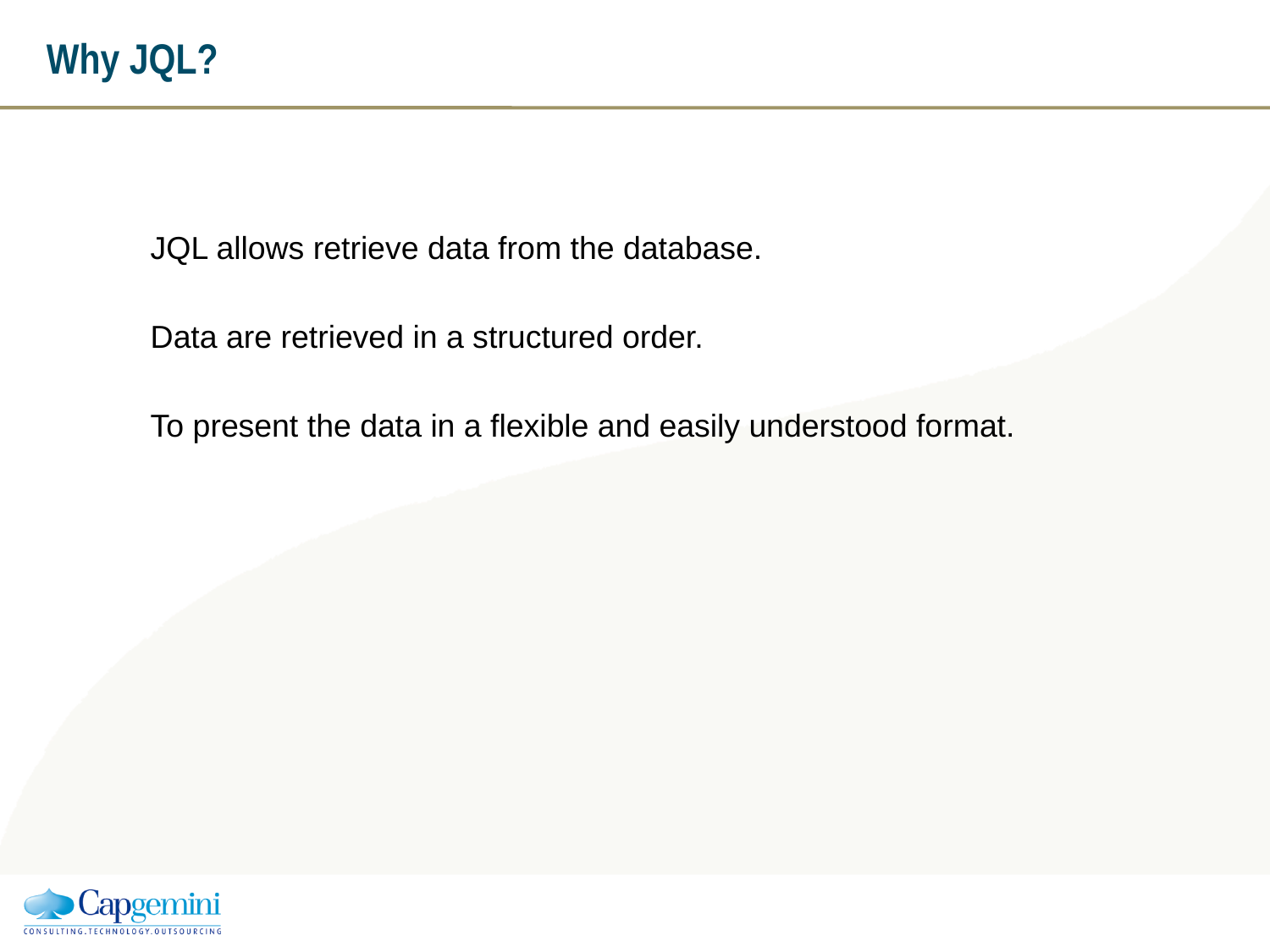

# Why JQL?
JQL allows retrieve data from the database.

Data are retrieved in a structured order.

To present the data in a flexible and easily understood format.